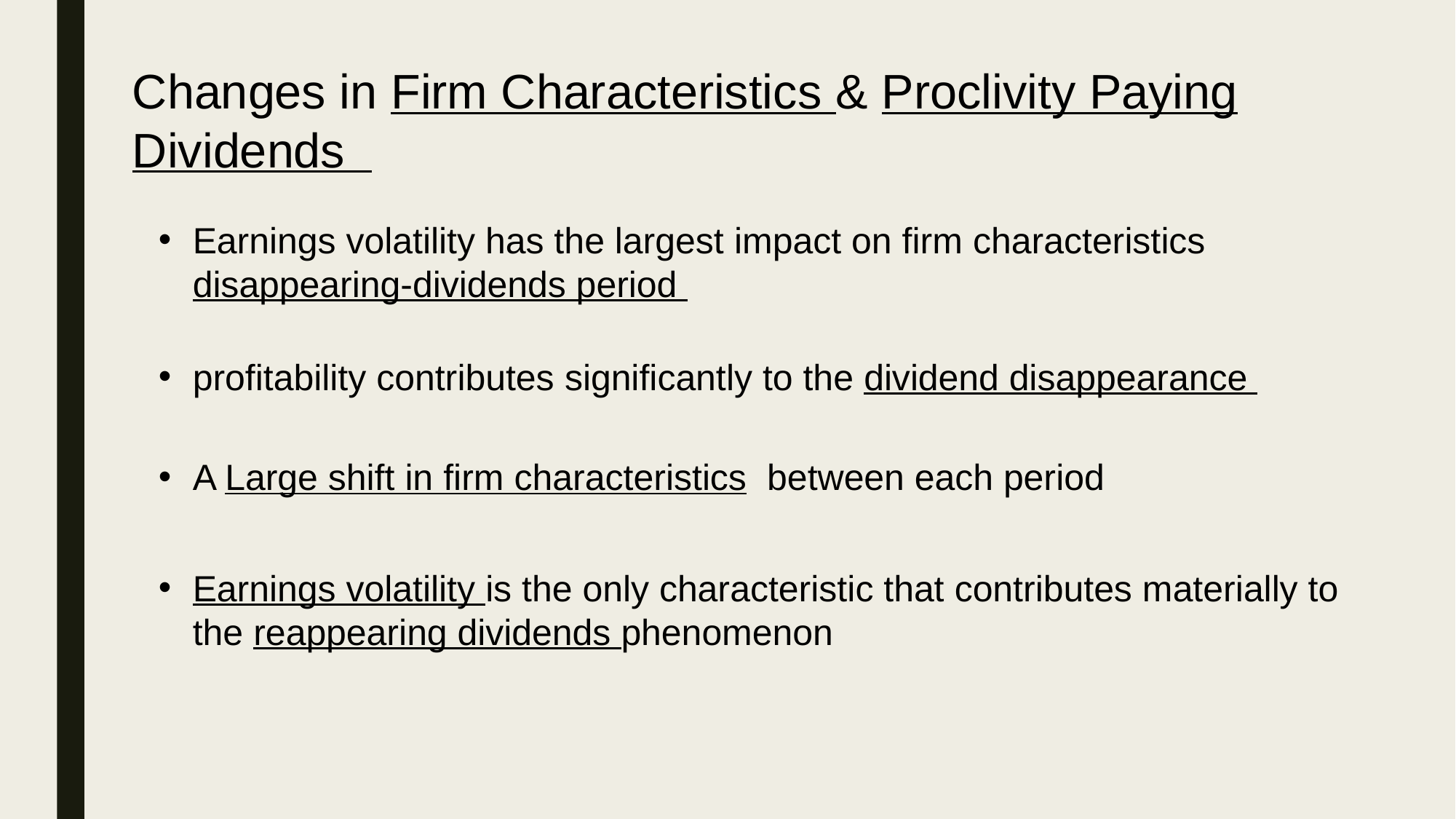

Changes in Firm Characteristics & Proclivity Paying Dividends
Earnings volatility has the largest impact on firm characteristics disappearing-dividends period
profitability contributes significantly to the dividend disappearance
A Large shift in firm characteristics  between each period
Earnings volatility is the only characteristic that contributes materially to the reappearing dividends phenomenon